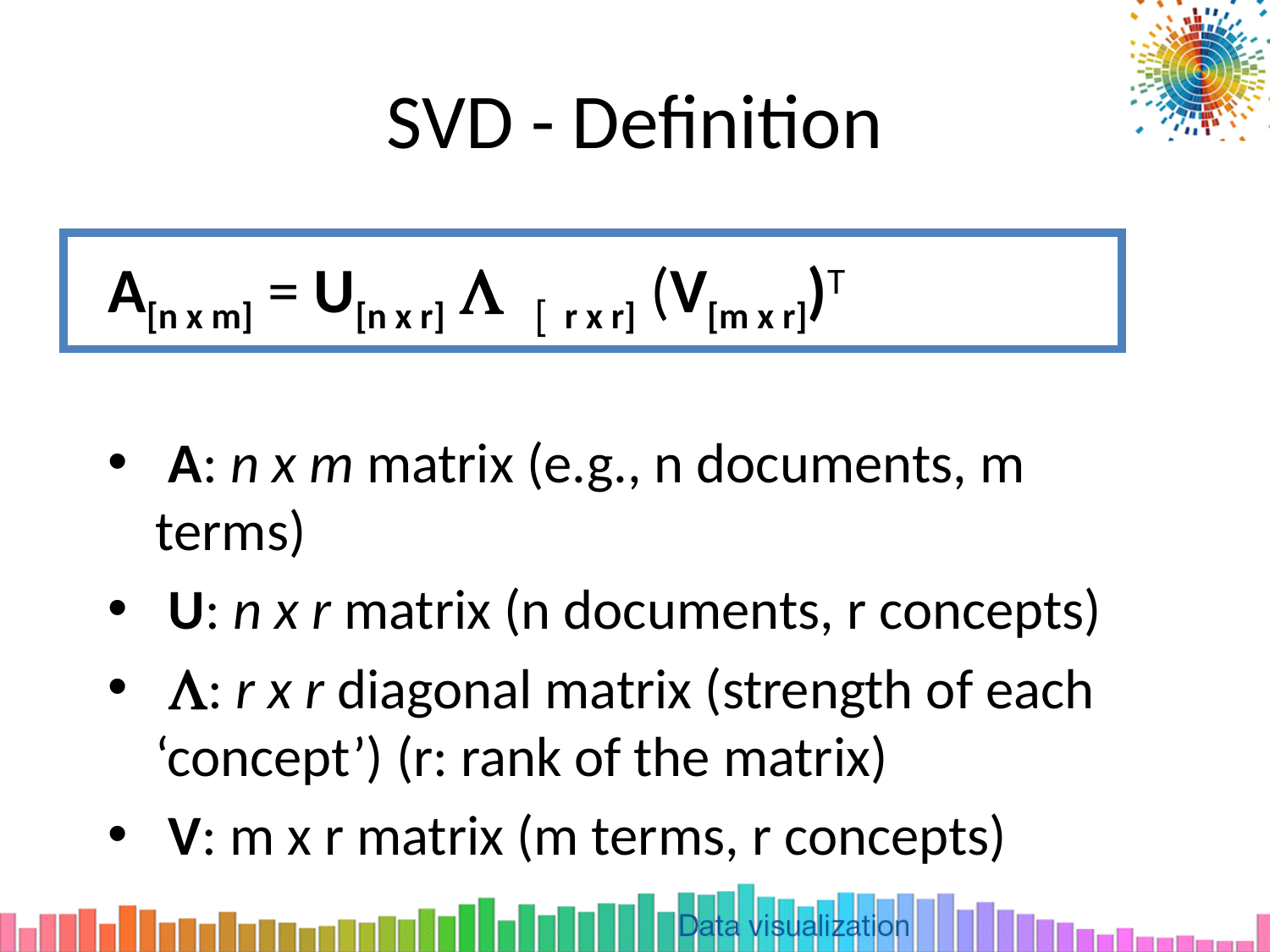

# SVD - Definition

A[n x m] = U[n x r] Λ [ r x r] (V[m x r])T

 A: n x m matrix (e.g., n documents, m terms)
 U: n x r matrix (n documents, r concepts)
 Λ: r x r diagonal matrix (strength of each ‘concept’) (r: rank of the matrix)
 V: m x r matrix (m terms, r concepts)